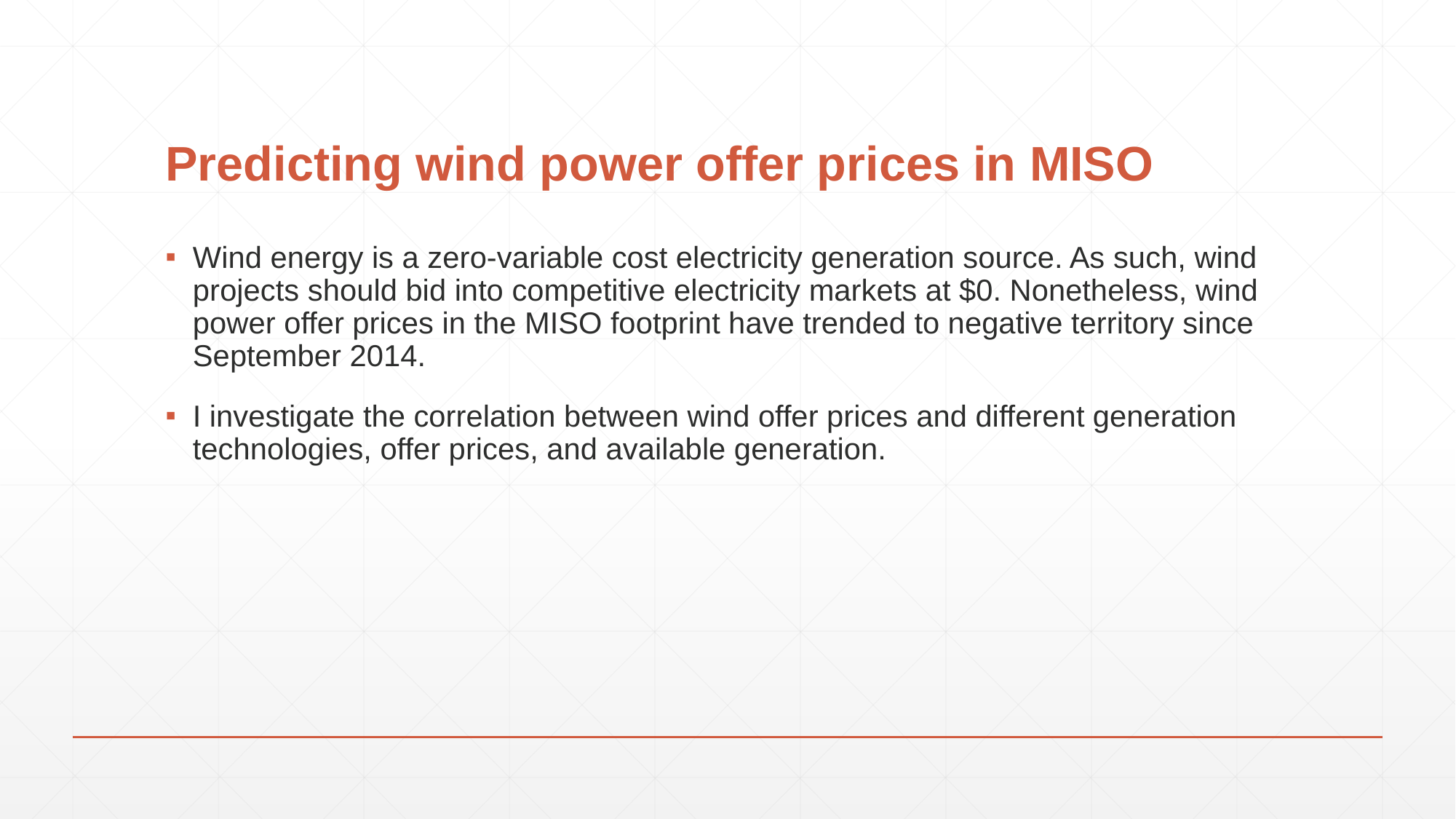

# Predicting wind power offer prices in MISO
Wind energy is a zero-variable cost electricity generation source. As such, wind projects should bid into competitive electricity markets at $0. Nonetheless, wind power offer prices in the MISO footprint have trended to negative territory since September 2014.
I investigate the correlation between wind offer prices and different generation technologies, offer prices, and available generation.